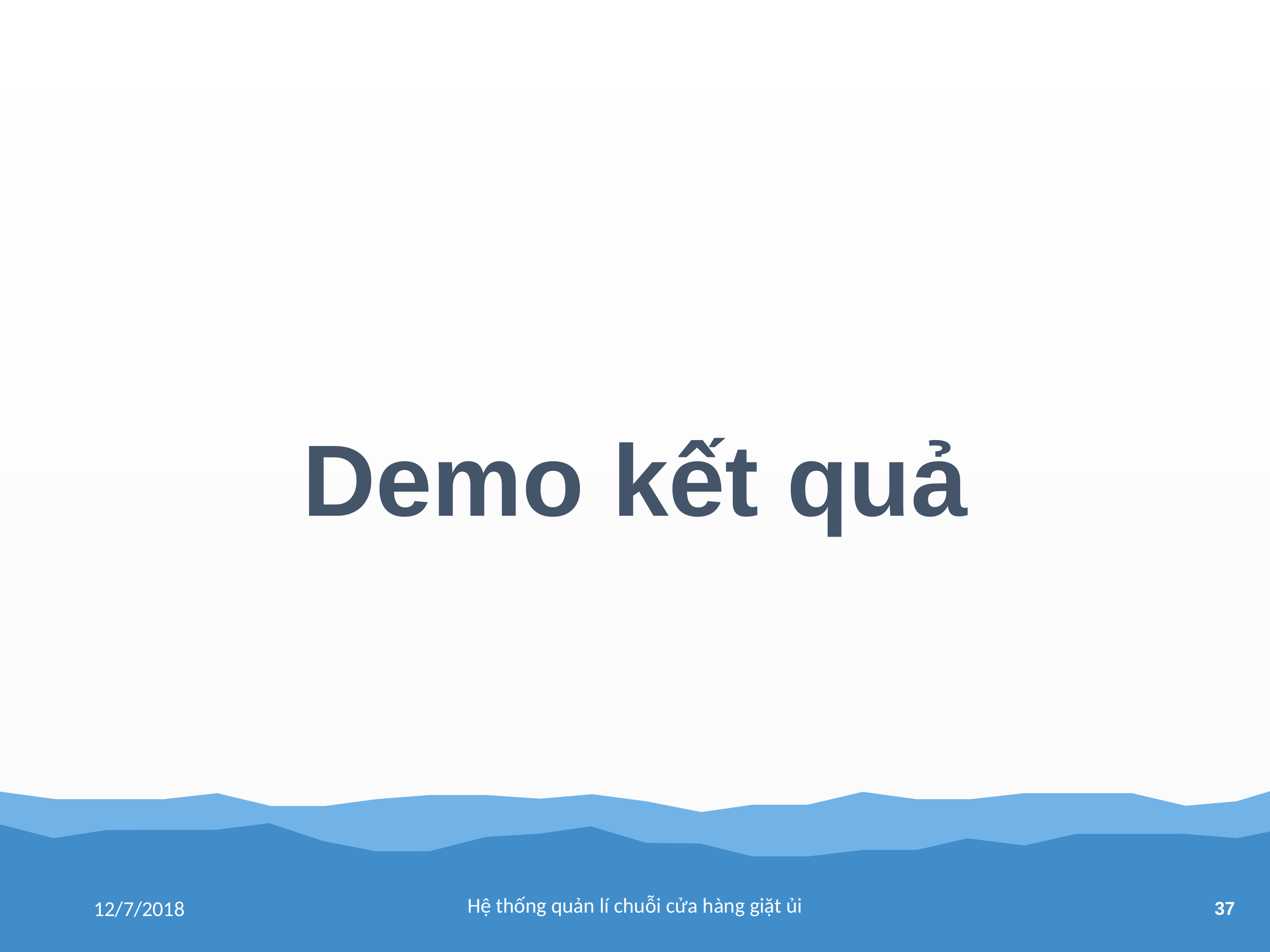

Demo kết quả
Hệ thống quản lí chuỗi cửa hàng giặt ủi
12/7/2018